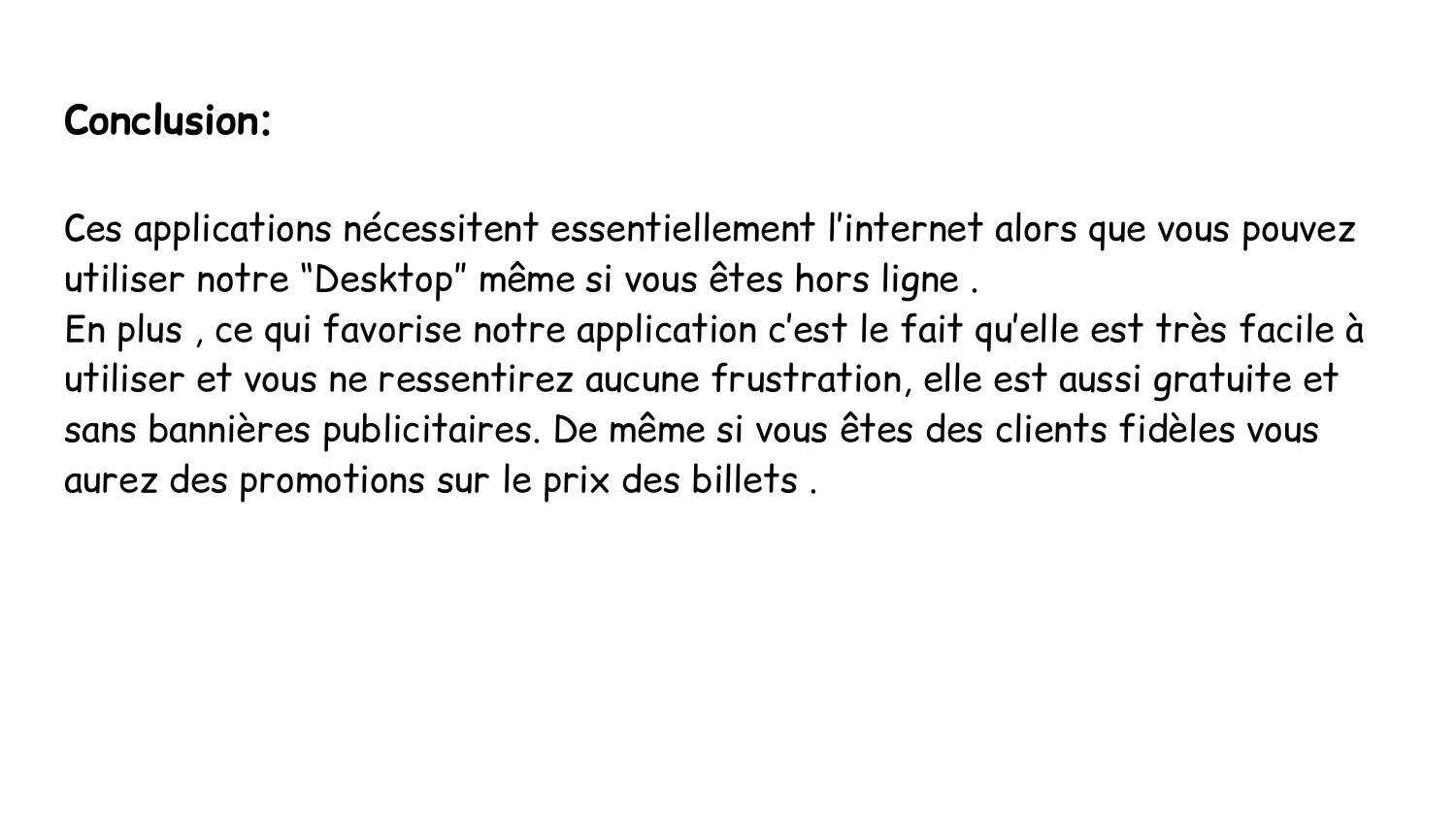

Conclusion:

Ces applications nécessitent essentiellement l’internet alors que vous pouvez utiliser notre “Desktop” même si vous êtes hors ligne .
En plus , ce qui favorise notre application c’est le fait qu’elle est très facile à utiliser et vous ne ressentirez aucune frustration, elle est aussi gratuite et sans bannières publicitaires. De même si vous êtes des clients fidèles vous aurez des promotions sur le prix des billets .